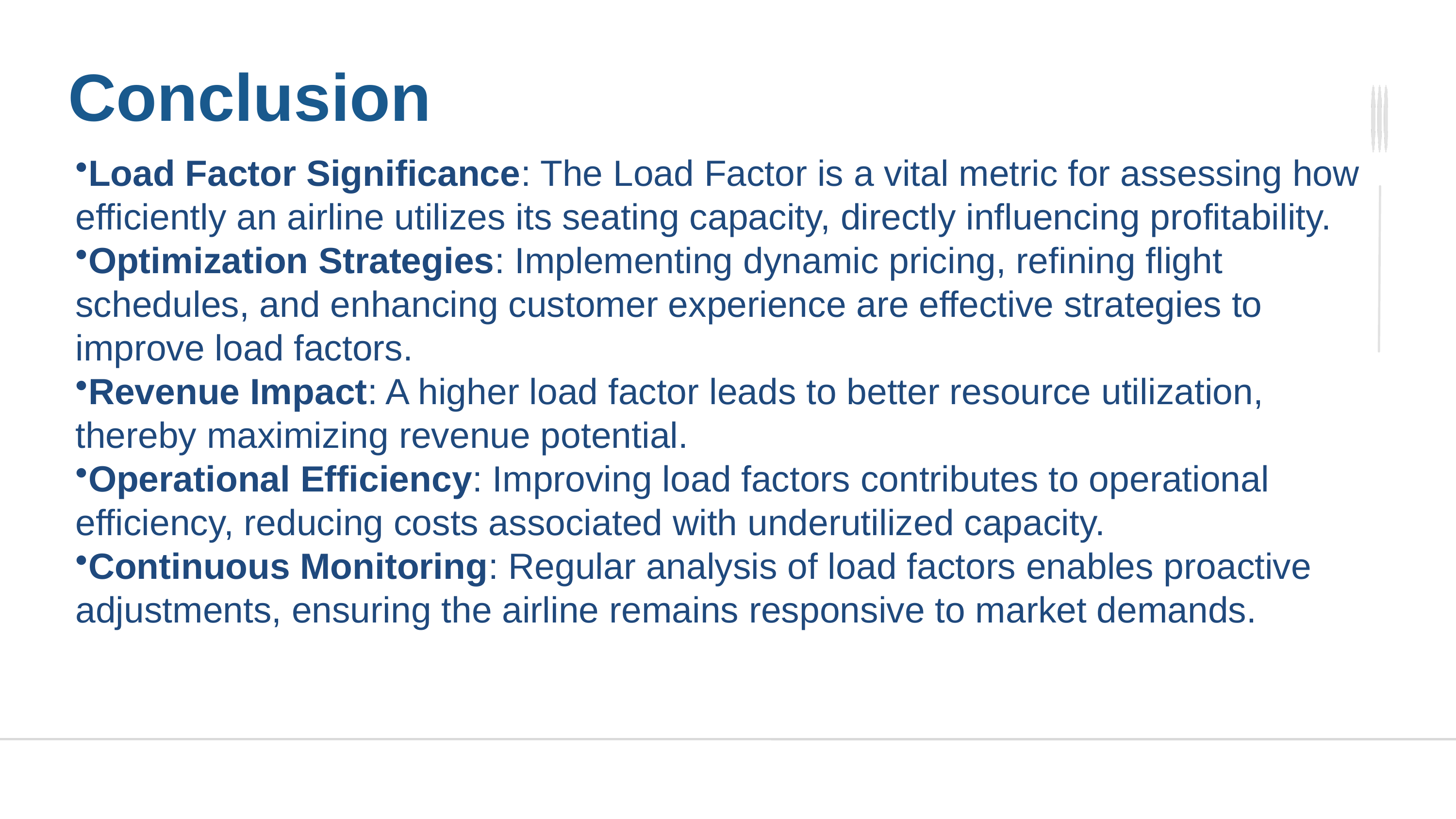

Conclusion

Load Factor Significance: The Load Factor is a vital metric for assessing how efficiently an airline utilizes its seating capacity, directly influencing profitability.
Optimization Strategies: Implementing dynamic pricing, refining flight schedules, and enhancing customer experience are effective strategies to improve load factors.
Revenue Impact: A higher load factor leads to better resource utilization, thereby maximizing revenue potential.
Operational Efficiency: Improving load factors contributes to operational efficiency, reducing costs associated with underutilized capacity.
Continuous Monitoring: Regular analysis of load factors enables proactive adjustments, ensuring the airline remains responsive to market demands.